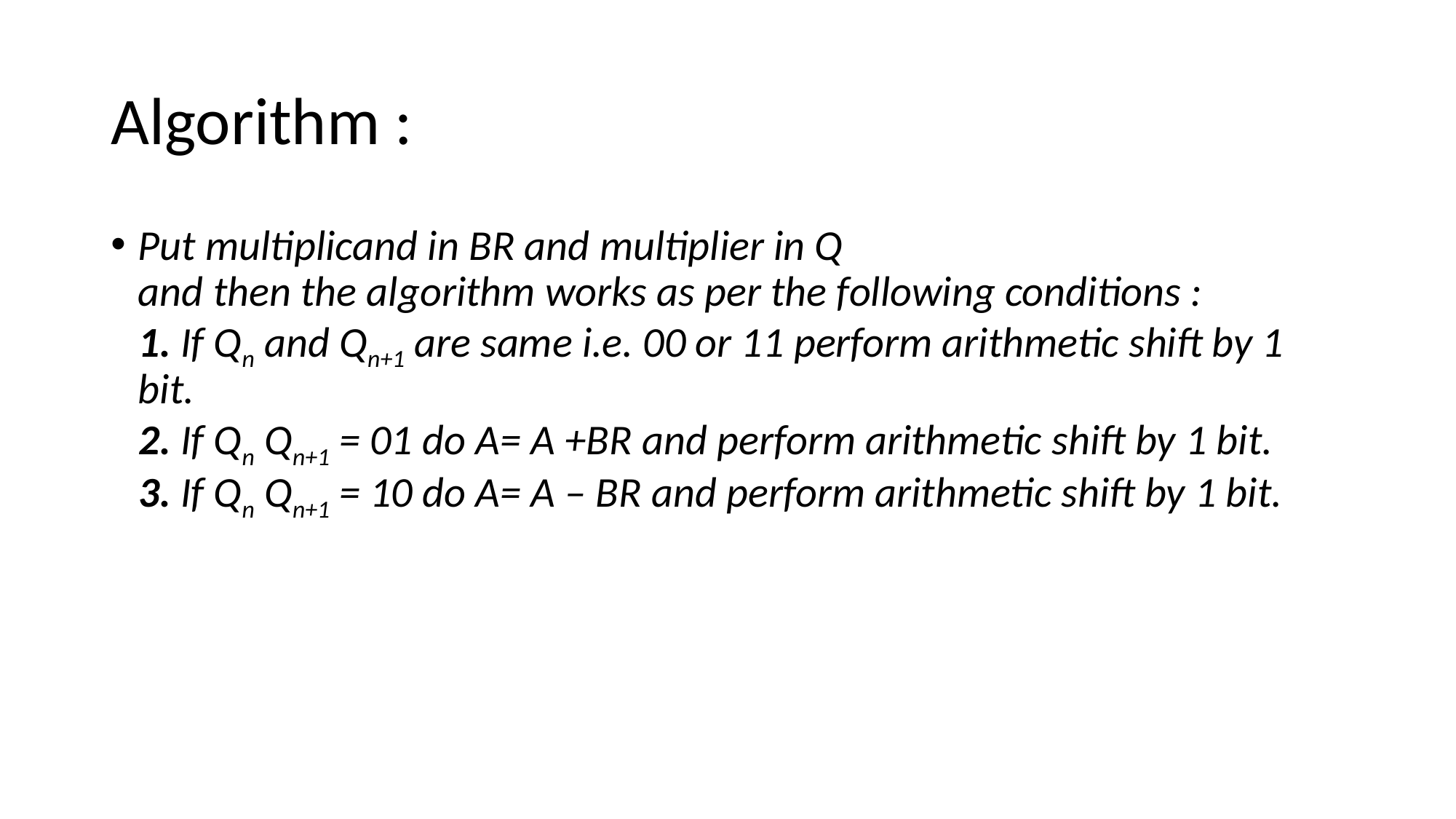

# Algorithm :
Put multiplicand in BR and multiplier in Q 
and then the algorithm works as per the following conditions : 
1. If Qn and Qn+1 are same i.e. 00 or 11 perform arithmetic shift by 1 bit. 
2. If Qn Qn+1 = 01 do A= A +BR and perform arithmetic shift by 1 bit. 
3. If Qn Qn+1 = 10 do A= A – BR and perform arithmetic shift by 1 bit.